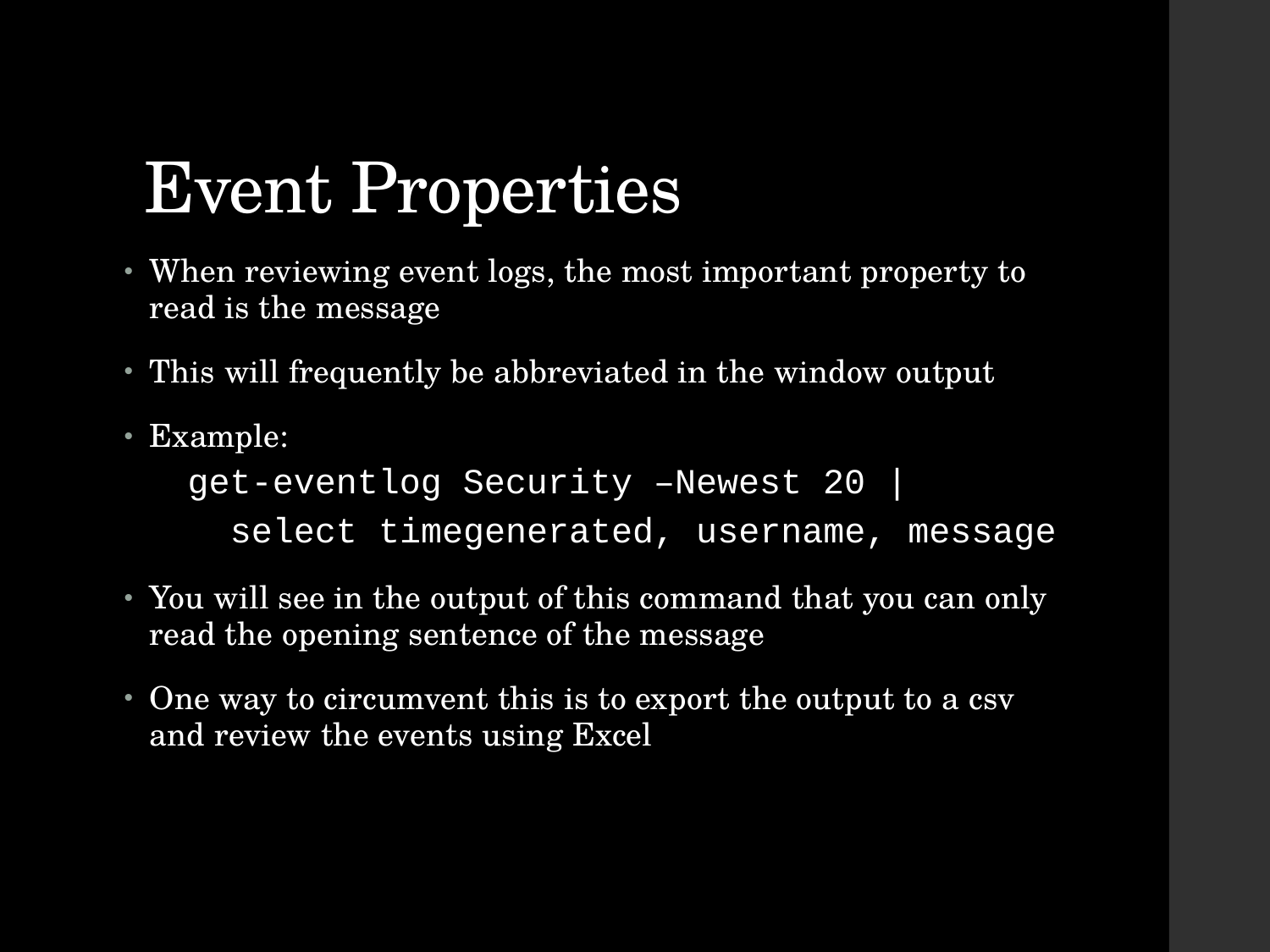

# Event Properties
When reviewing event logs, the most important property to read is the message
This will frequently be abbreviated in the window output
Example:
get-eventlog Security –Newest 20 |
  select timegenerated, username, message
You will see in the output of this command that you can only read the opening sentence of the message
One way to circumvent this is to export the output to a csv and review the events using Excel